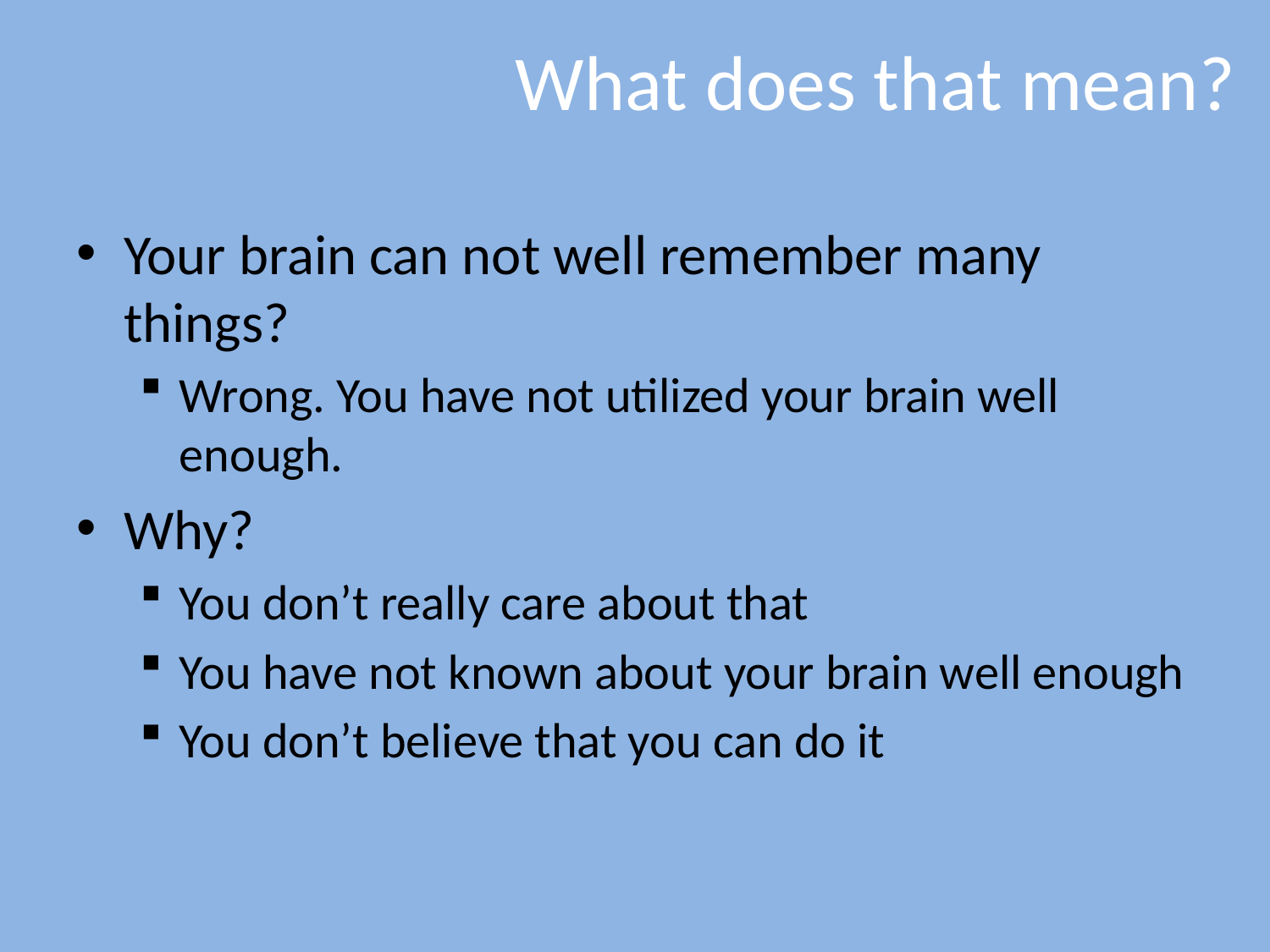

# What does that mean?
Your brain can not well remember many things?
Wrong. You have not utilized your brain well enough.
Why?
You don’t really care about that
You have not known about your brain well enough
You don’t believe that you can do it